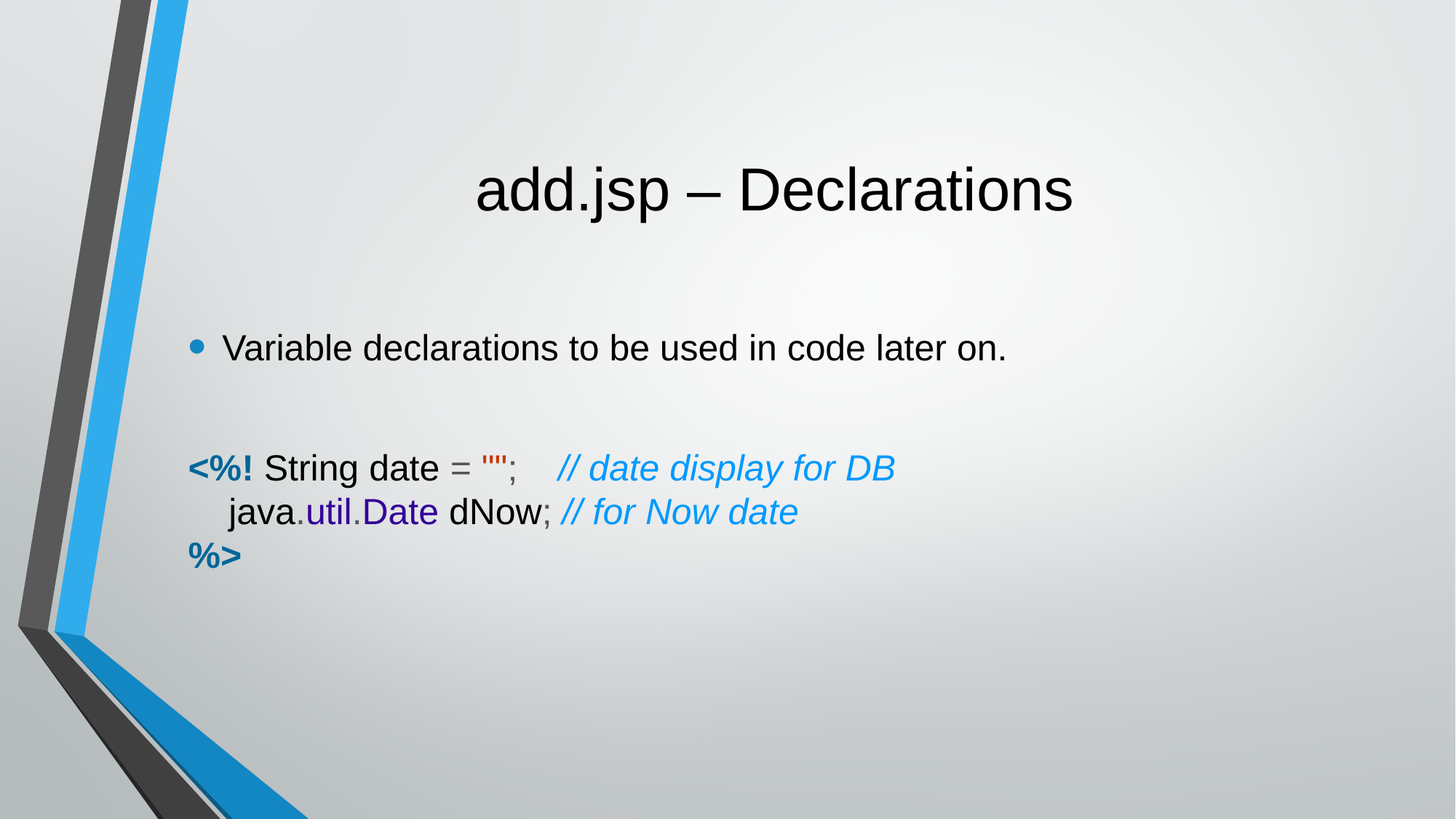

# add.jsp – Declarations
Variable declarations to be used in code later on.

<%! String date = "";    // date display for DB
    java.util.Date dNow; // for Now date
%>